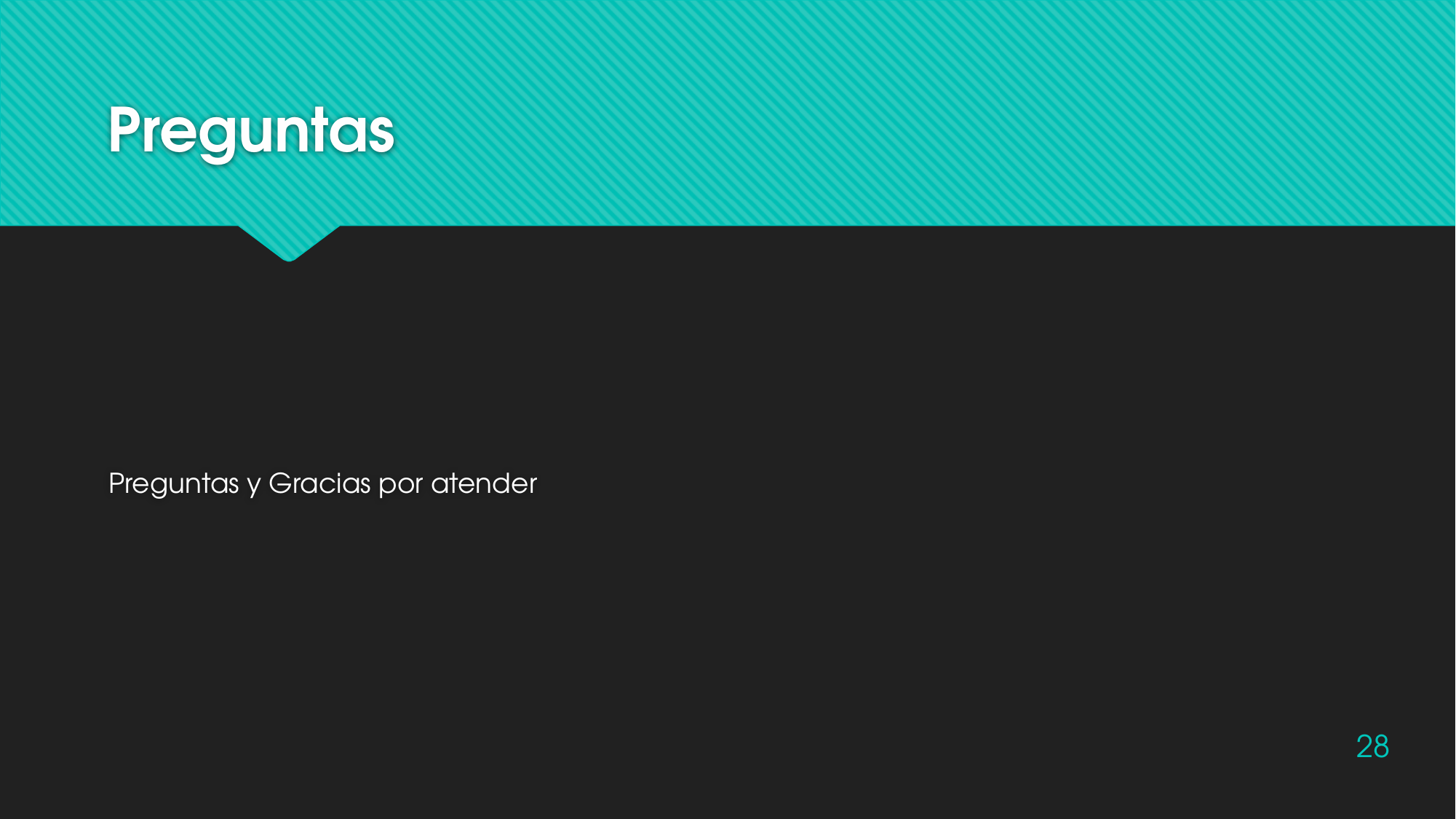

# Preguntas
Preguntas y Gracias por atender
28